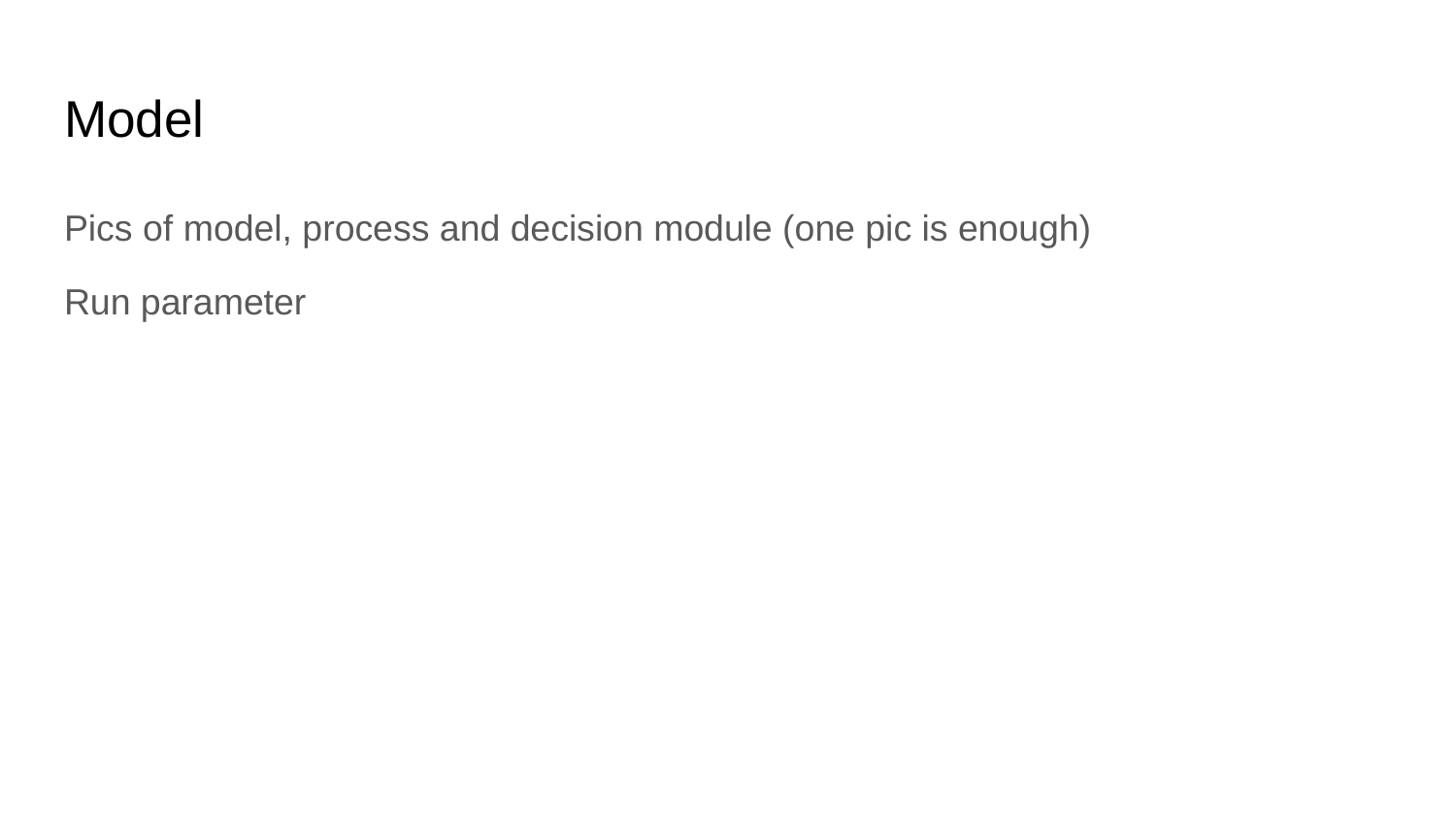

# Model
Pics of model, process and decision module (one pic is enough)
Run parameter